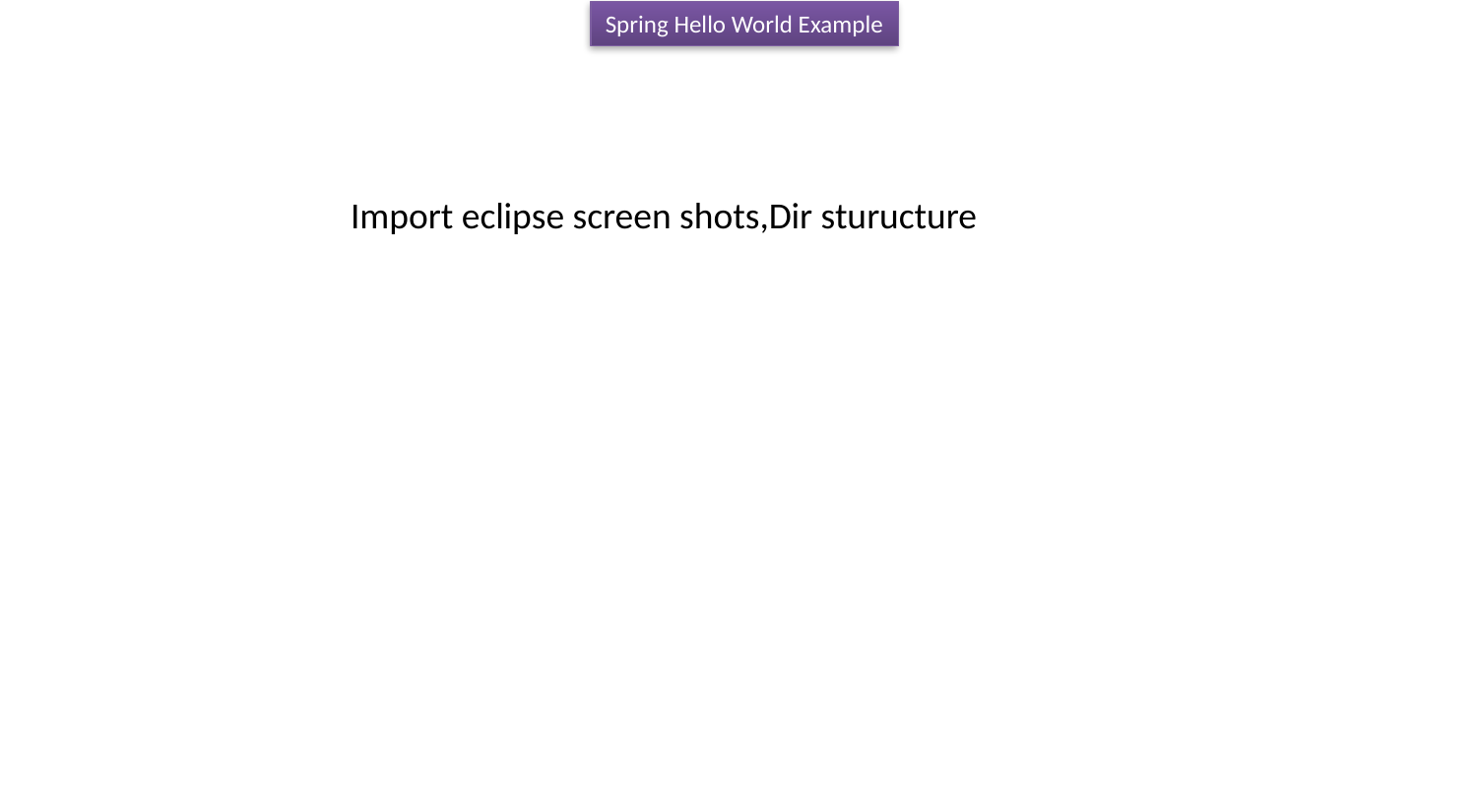

Spring Hello World Example

Import eclipse screen shots,Dir sturucture